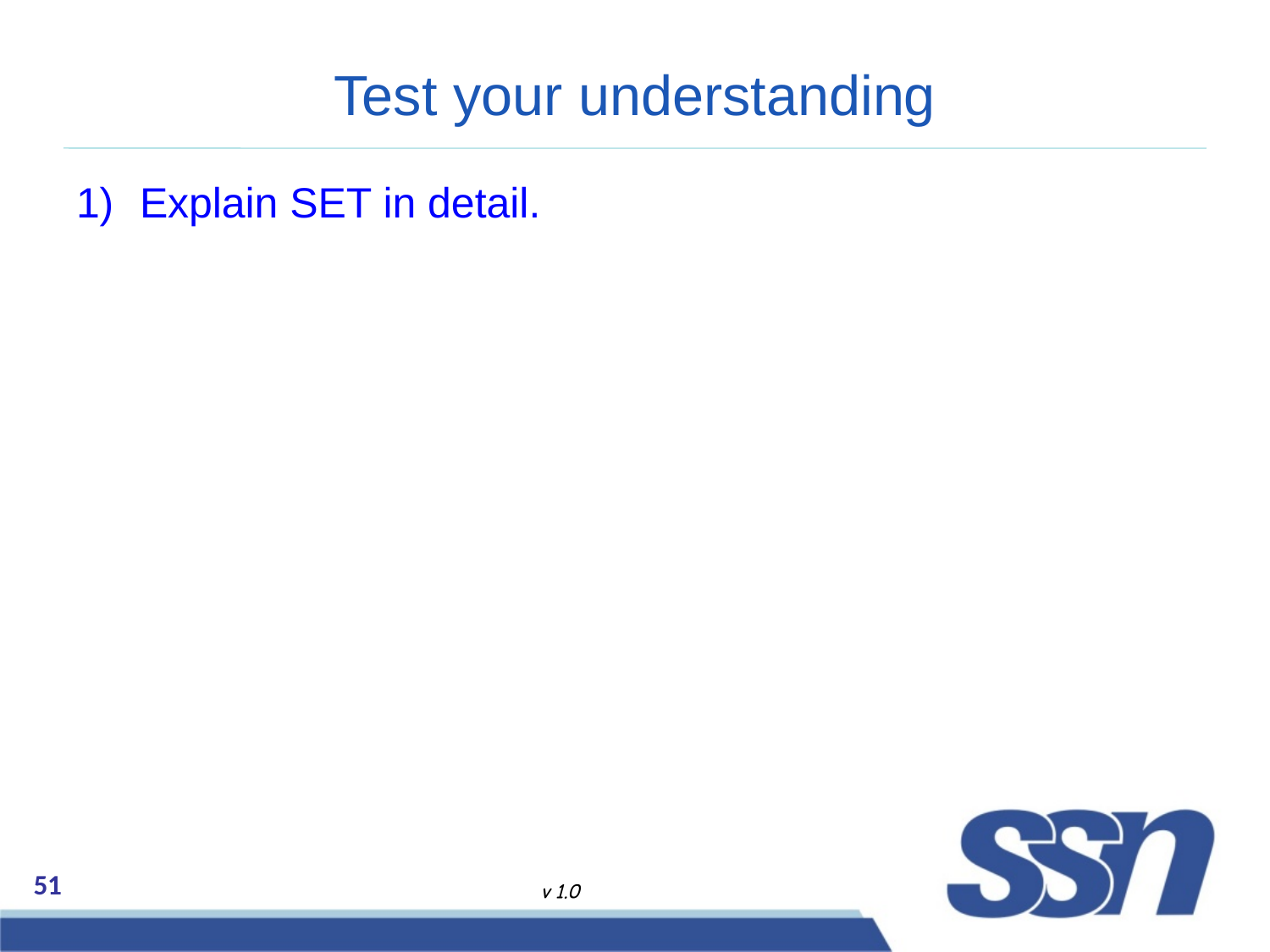

# Test your understanding
Explain SET in detail.